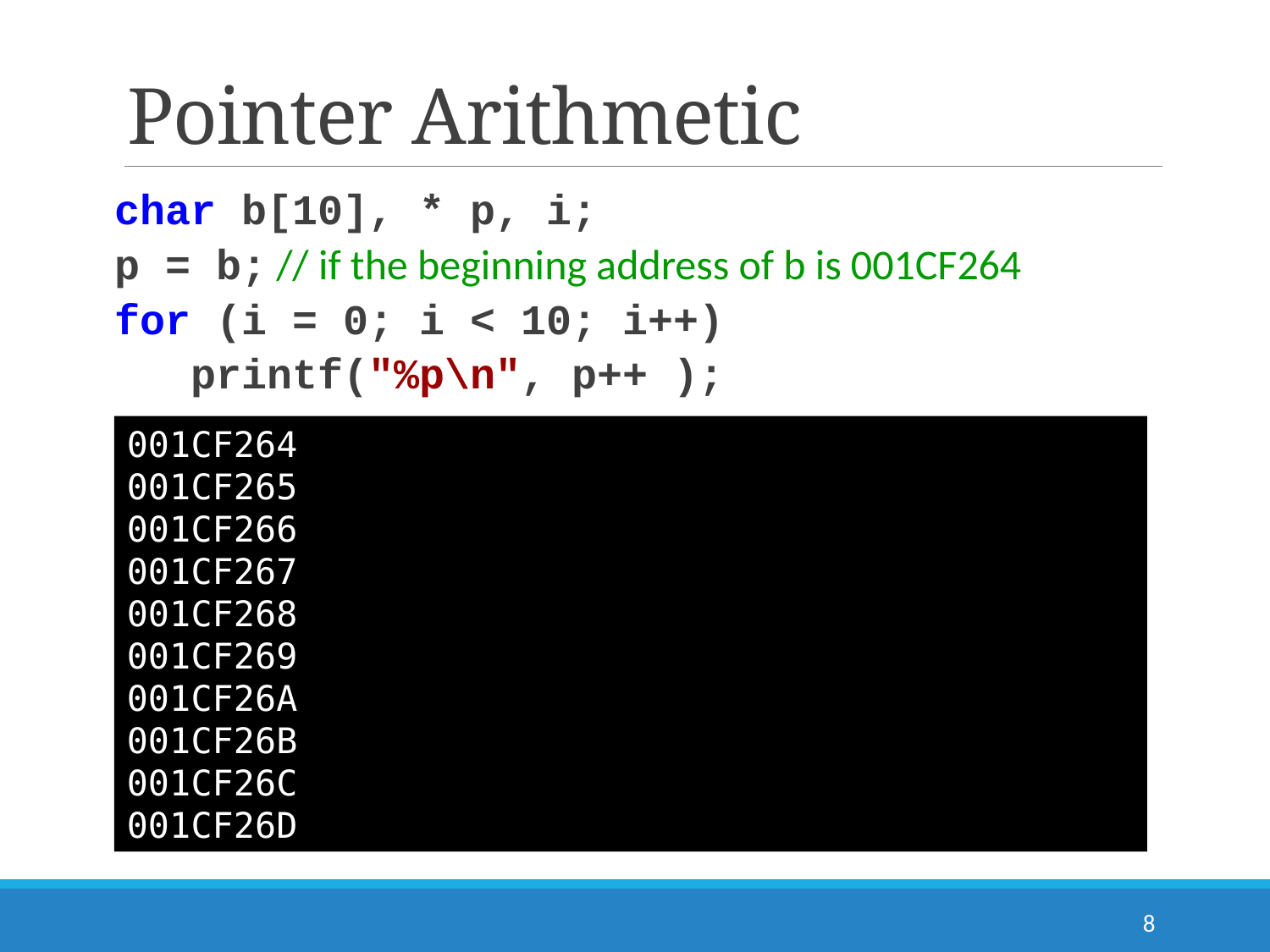

# Pointer Arithmetic
char b[10], * p, i;
p = b; // if the beginning address of b is 001CF264
for (i = 0; i < 10; i++)
   printf("%p\n", p++ );
001CF264
001CF265
001CF266
001CF267
001CF268
001CF269
001CF26A
001CF26B
001CF26C
001CF26D
8